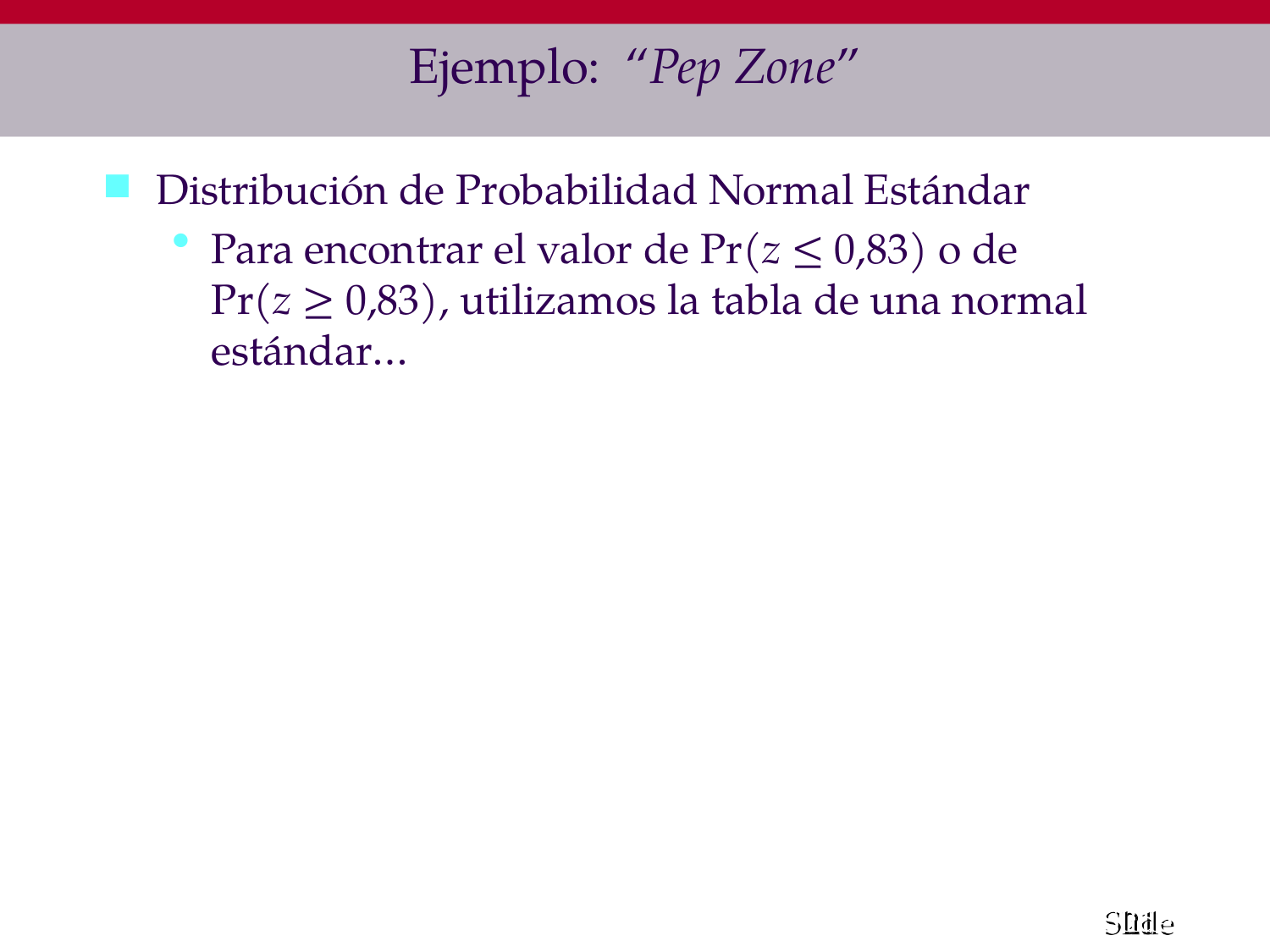

# Ejemplo:  “Pep Zone”
Distribución de Probabilidad Normal Estándar
Para encontrar el valor de Pr(z ≤ 0,83) o de        Pr(z ≥ 0,83), utilizamos la tabla de una normal estándar…